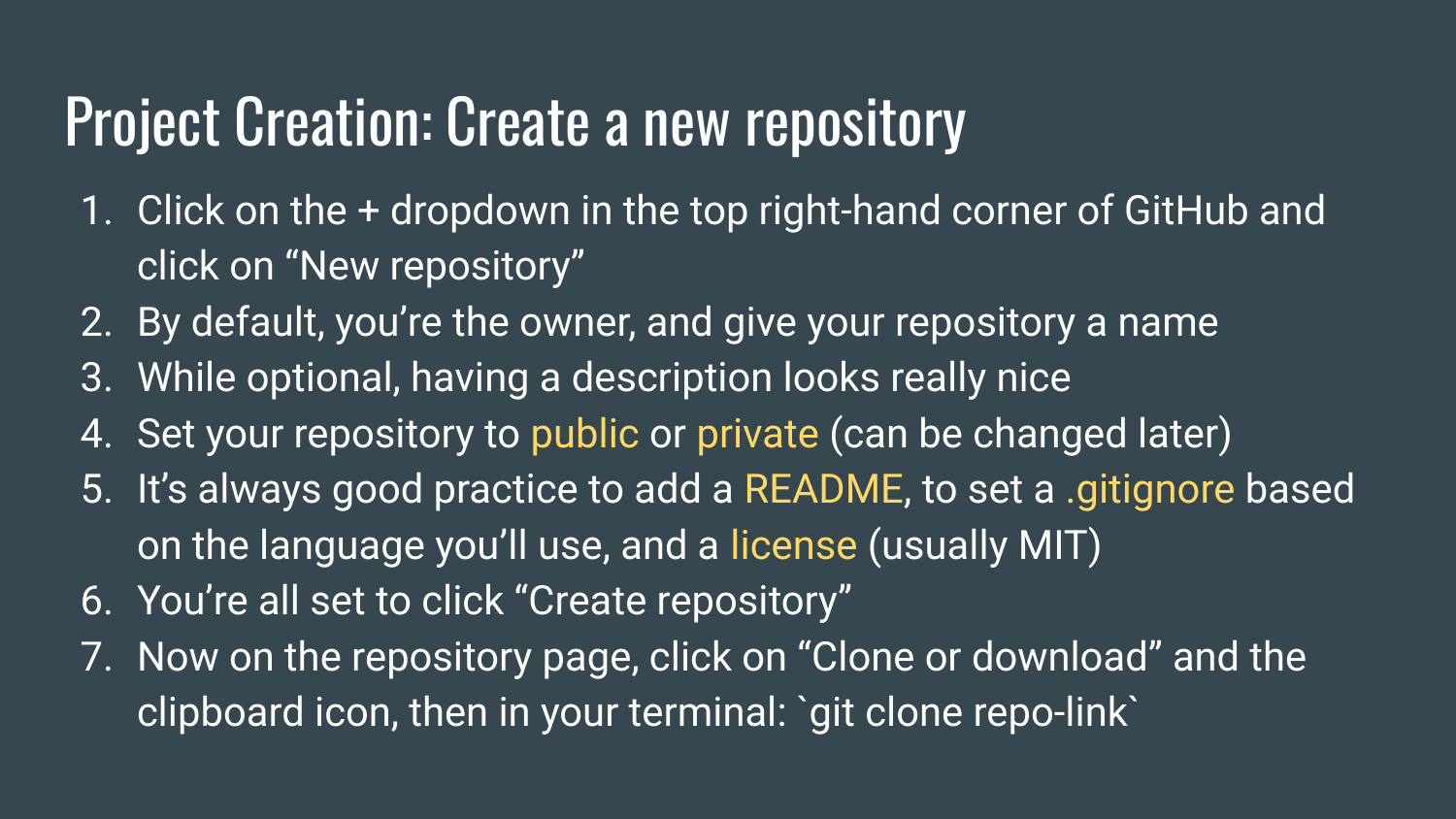

# Project Creation: Create a new repository
Click on the + dropdown in the top right-hand corner of GitHub and click on “New repository”
By default, you’re the owner, and give your repository a name
While optional, having a description looks really nice
Set your repository to public or private (can be changed later)
It’s always good practice to add a README, to set a .gitignore based on the language you’ll use, and a license (usually MIT)
You’re all set to click “Create repository”
Now on the repository page, click on “Clone or download” and the clipboard icon, then in your terminal: `git clone repo-link`